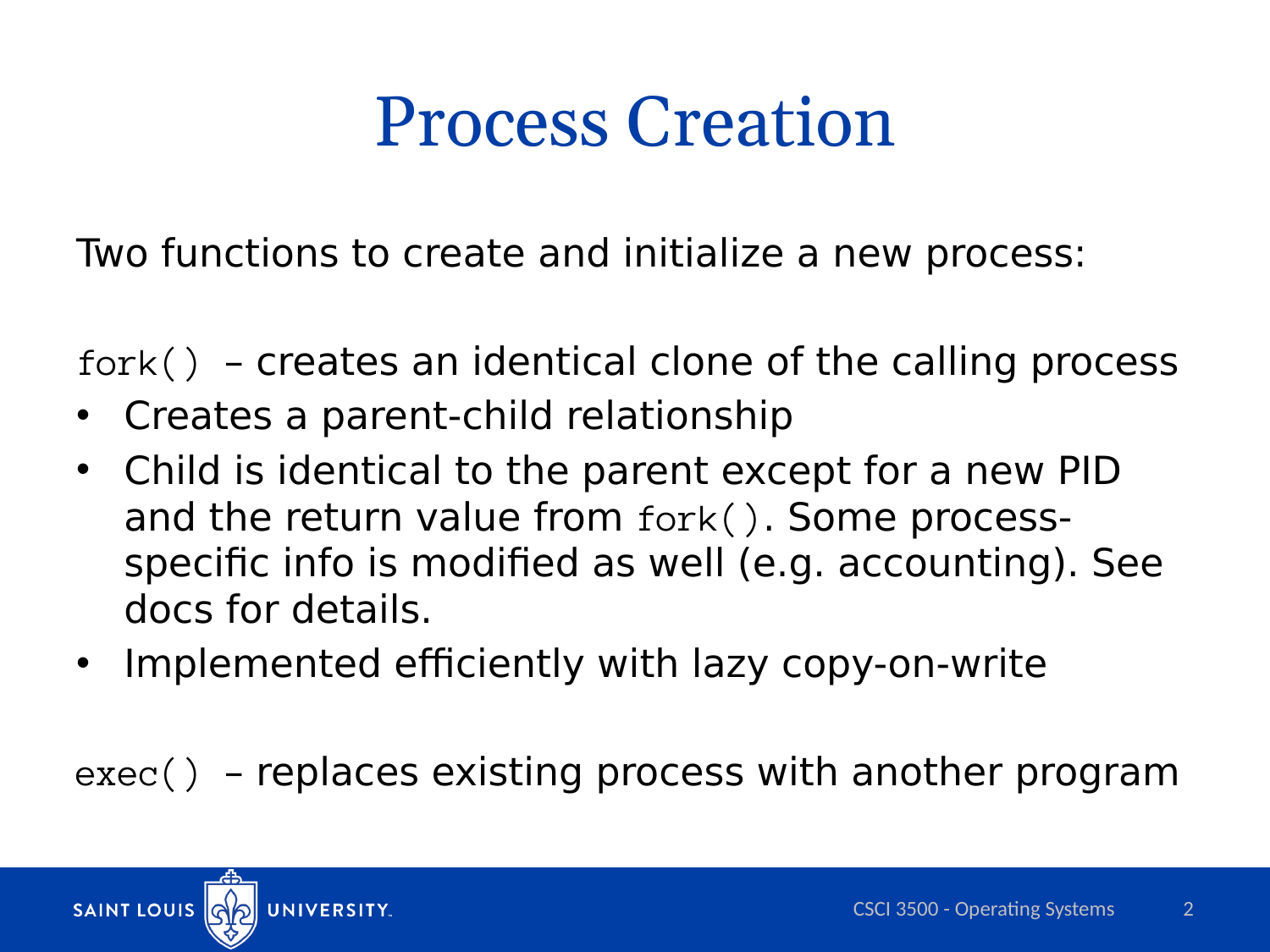

# Process Creation
Two functions to create and initialize a new process:

fork() – creates an identical clone of the calling process
Creates a parent-child relationship
Child is identical to the parent except for a new PID and the return value from fork(). Some process-specific info is modified as well (e.g. accounting). See docs for details.
Implemented efficiently with lazy copy-on-write

exec() – replaces existing process with another program

CSCI 3500 - Operating Systems
2